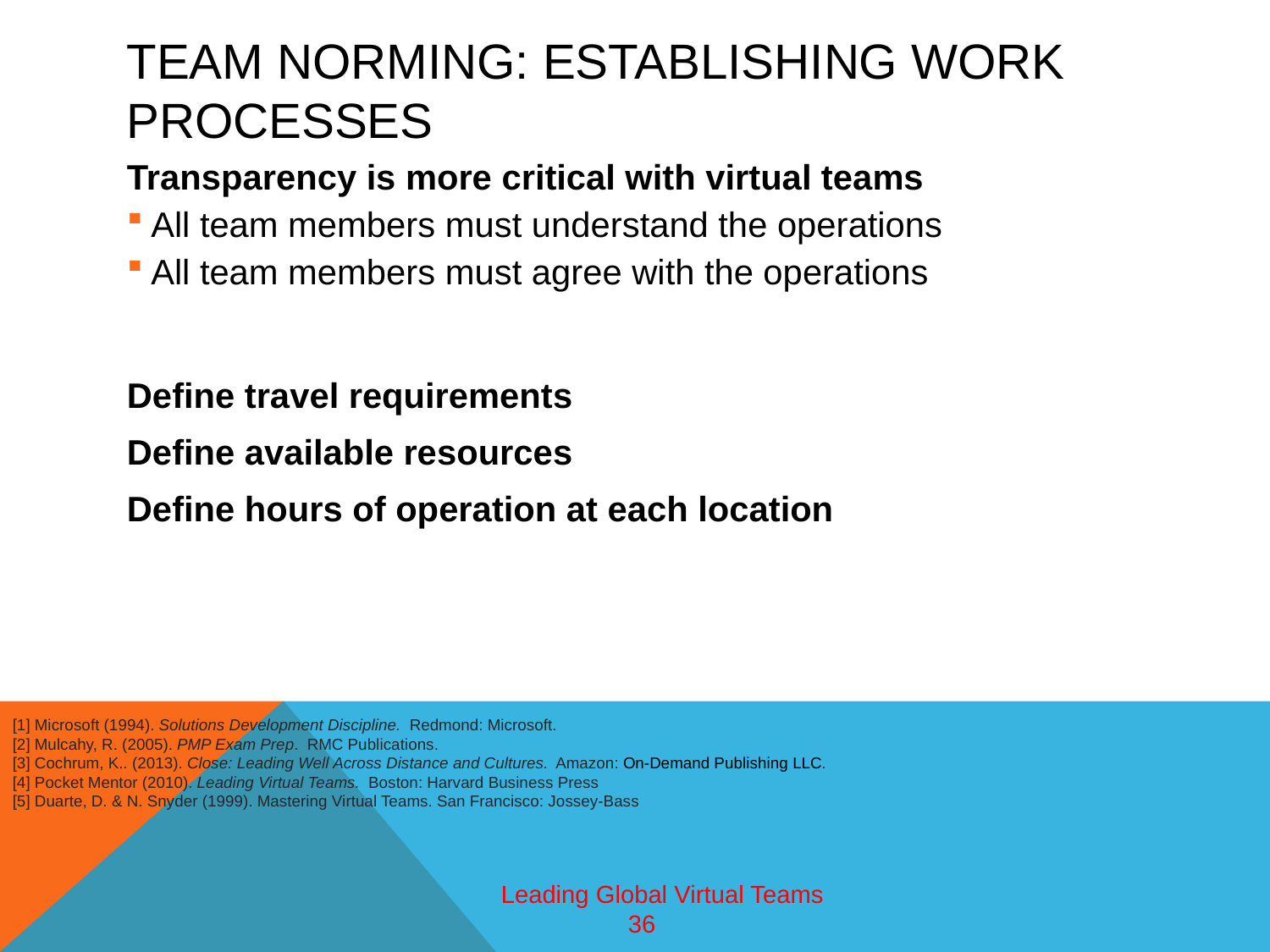

# Team norming: establishing work processes
Transparency is more critical with virtual teams
All team members must understand the operations
All team members must agree with the operations

Define travel requirements
Define available resources
Define hours of operation at each location

[1] Microsoft (1994). Solutions Development Discipline.  Redmond: Microsoft.
[2] Mulcahy, R. (2005). PMP Exam Prep.  RMC Publications.
[3] Cochrum, K.. (2013). Close: Leading Well Across Distance and Cultures.  Amazon: On-Demand Publishing LLC.
[4] Pocket Mentor (2010). Leading Virtual Teams.  Boston: Harvard Business Press
[5] Duarte, D. & N. Snyder (1999). Mastering Virtual Teams. San Francisco: Jossey-Bass